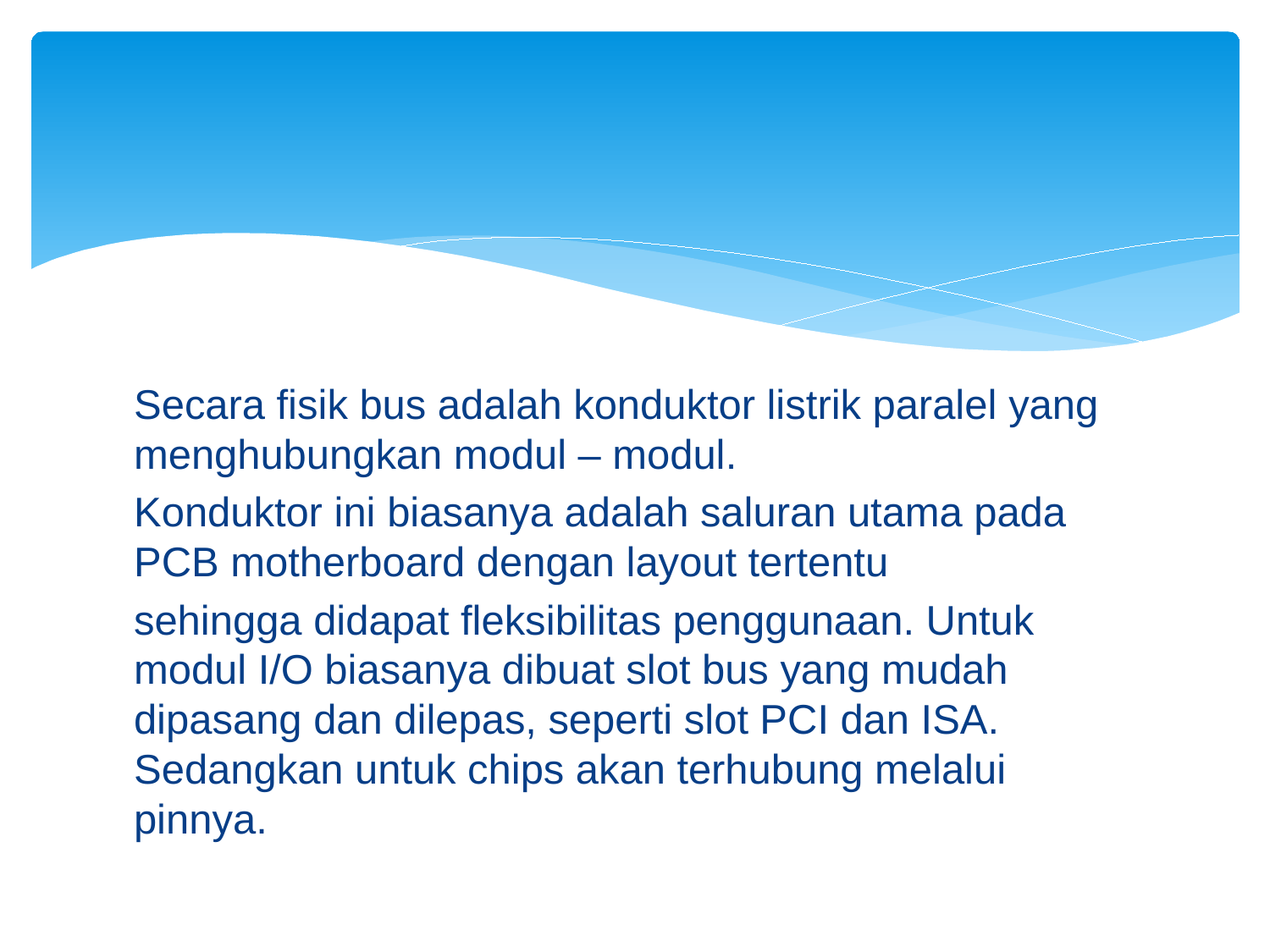

#
Secara fisik bus adalah konduktor listrik paralel yang menghubungkan modul – modul.
Konduktor ini biasanya adalah saluran utama pada PCB motherboard dengan layout tertentu
sehingga didapat fleksibilitas penggunaan. Untuk modul I/O biasanya dibuat slot bus yang mudah dipasang dan dilepas, seperti slot PCI dan ISA. Sedangkan untuk chips akan terhubung melalui pinnya.